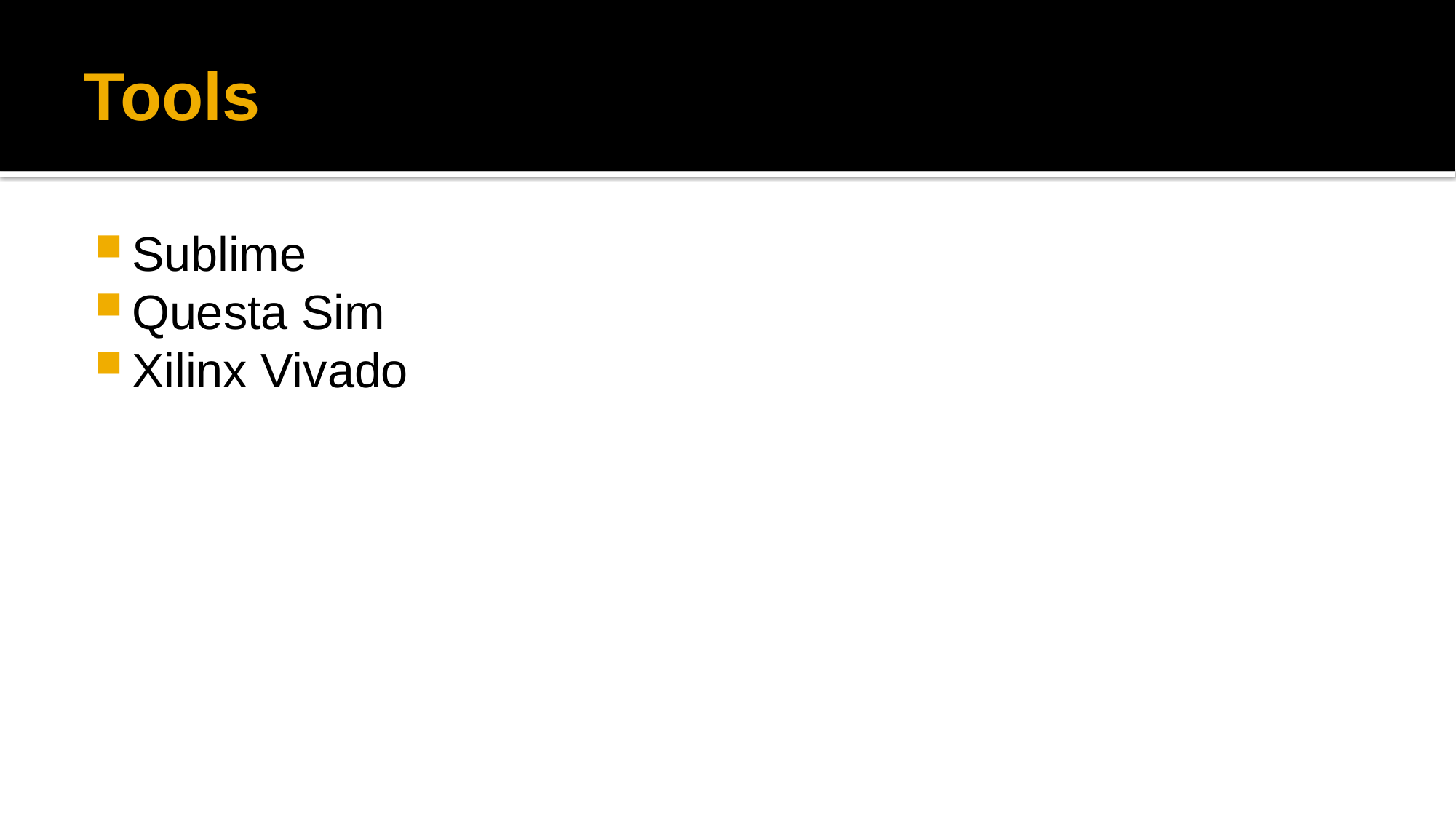

# Tools
Sublime
Questa Sim
Xilinx Vivado